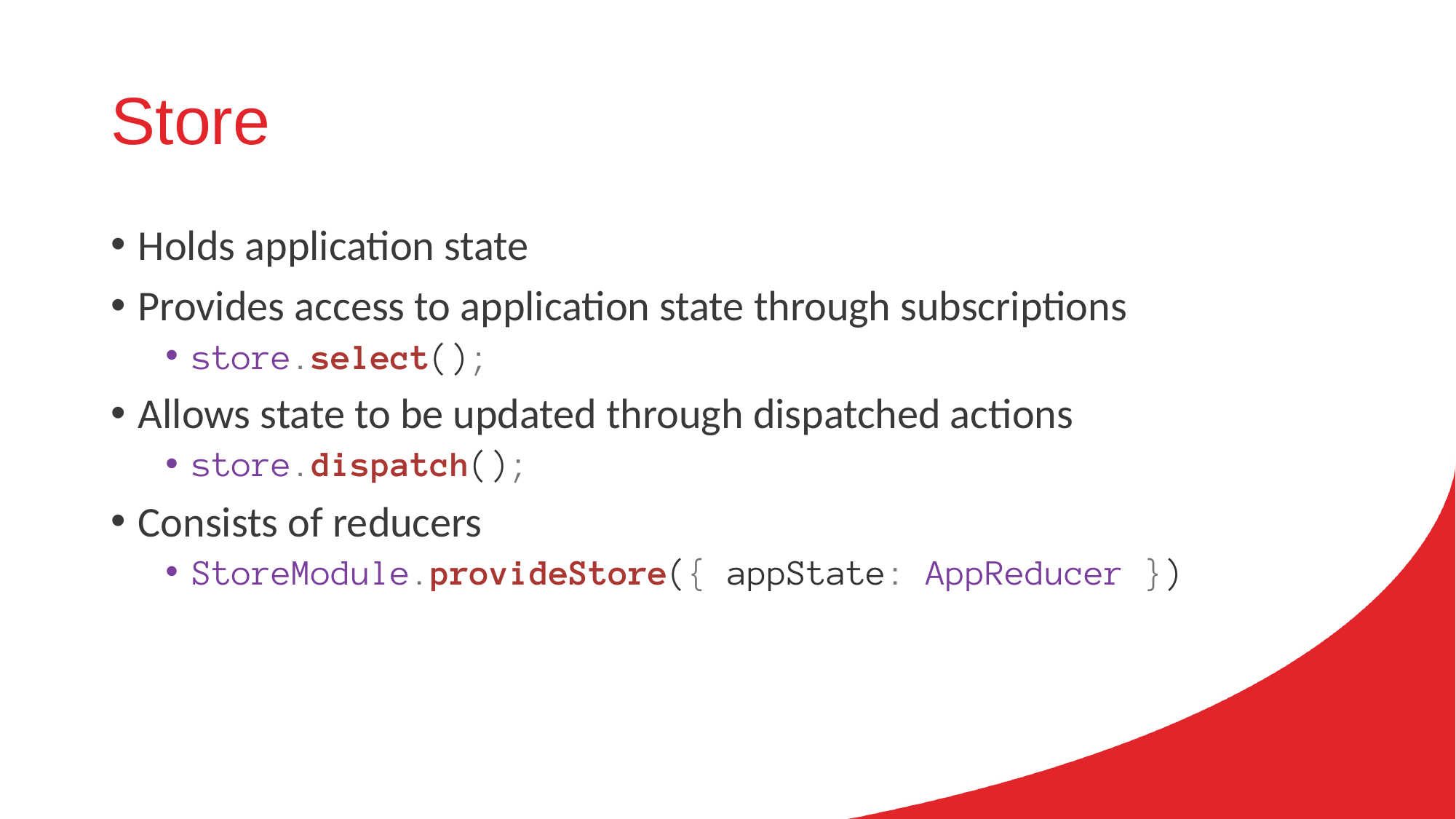

# Store
Holds application state
Provides access to application state through subscriptions
store.select();
Allows state to be updated through dispatched actions
store.dispatch();
Consists of reducers
StoreModule.provideStore({ appState: AppReducer })